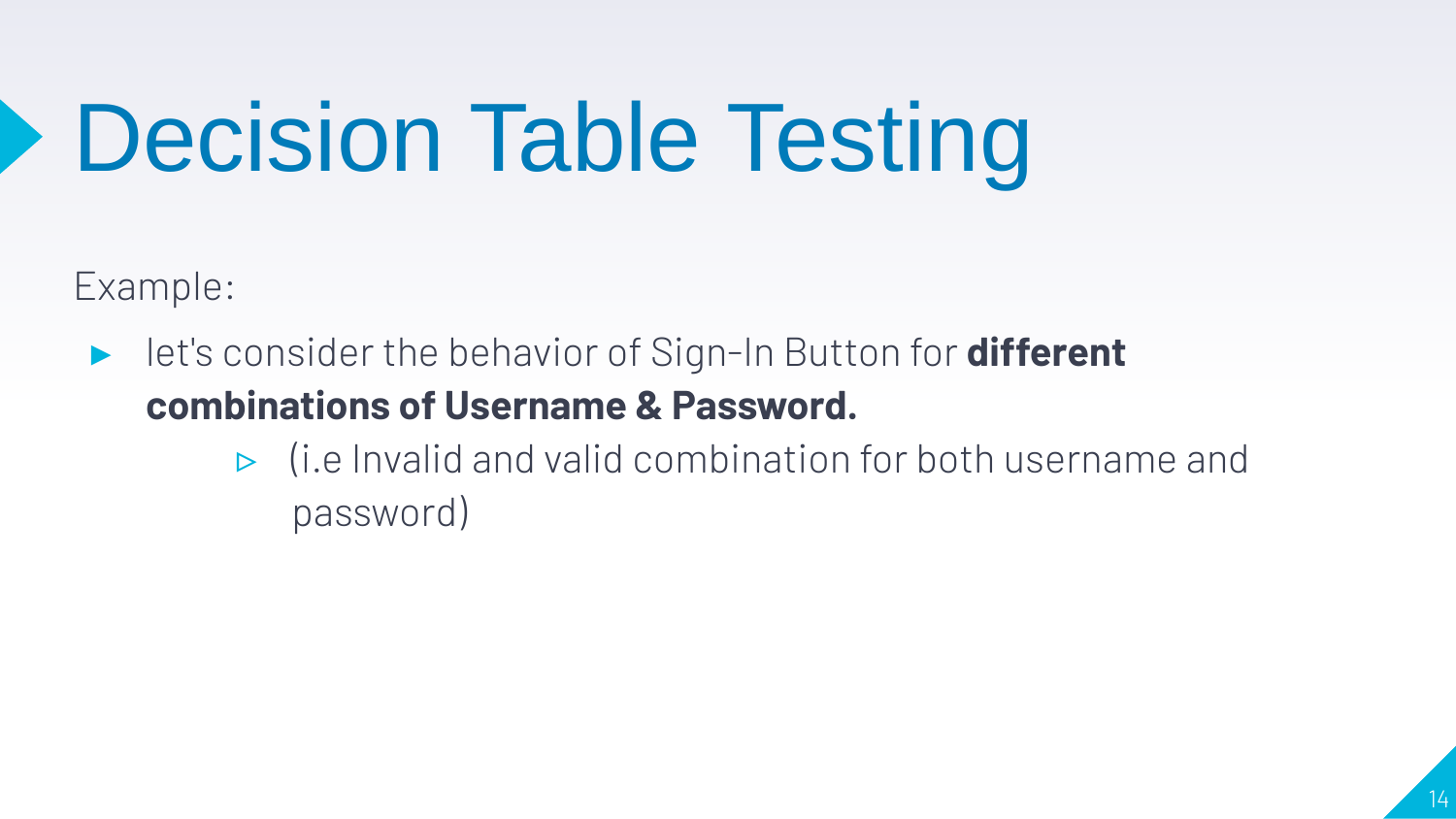

# Decision Table Testing
Example:
let's consider the behavior of Sign-In Button for different combinations of Username & Password.
(i.e Invalid and valid combination for both username and password)

14